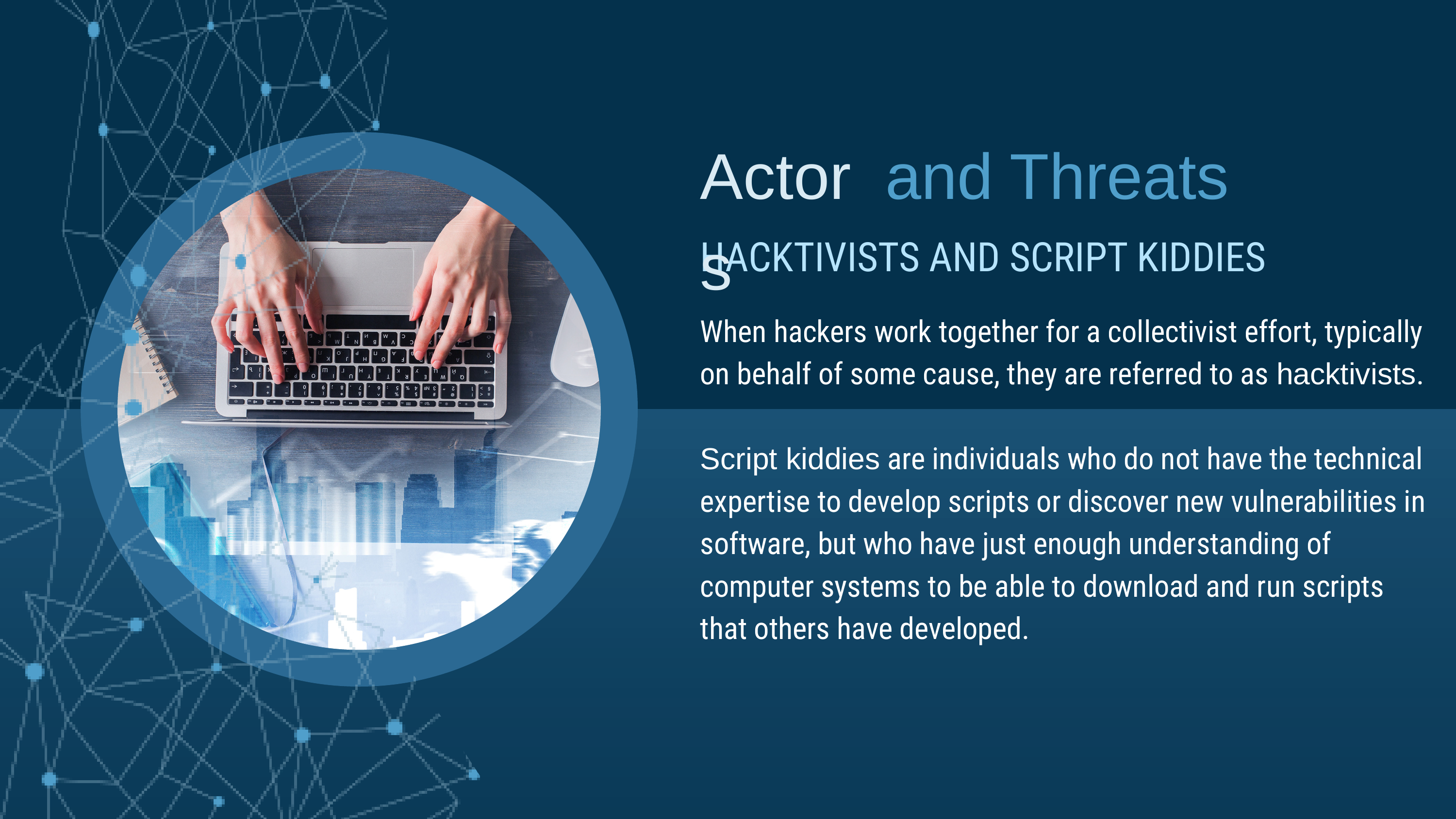

Actors
and Threats

HACKTIVISTS AND SCRIPT KIDDIES
When hackers work together for a collectivist effort, typically on behalf of some cause, they are referred to as hacktivists.

Script kiddies are individuals who do not have the technical expertise to develop scripts or discover new vulnerabilities in software, but who have just enough understanding of computer systems to be able to download and run scripts that others have developed.